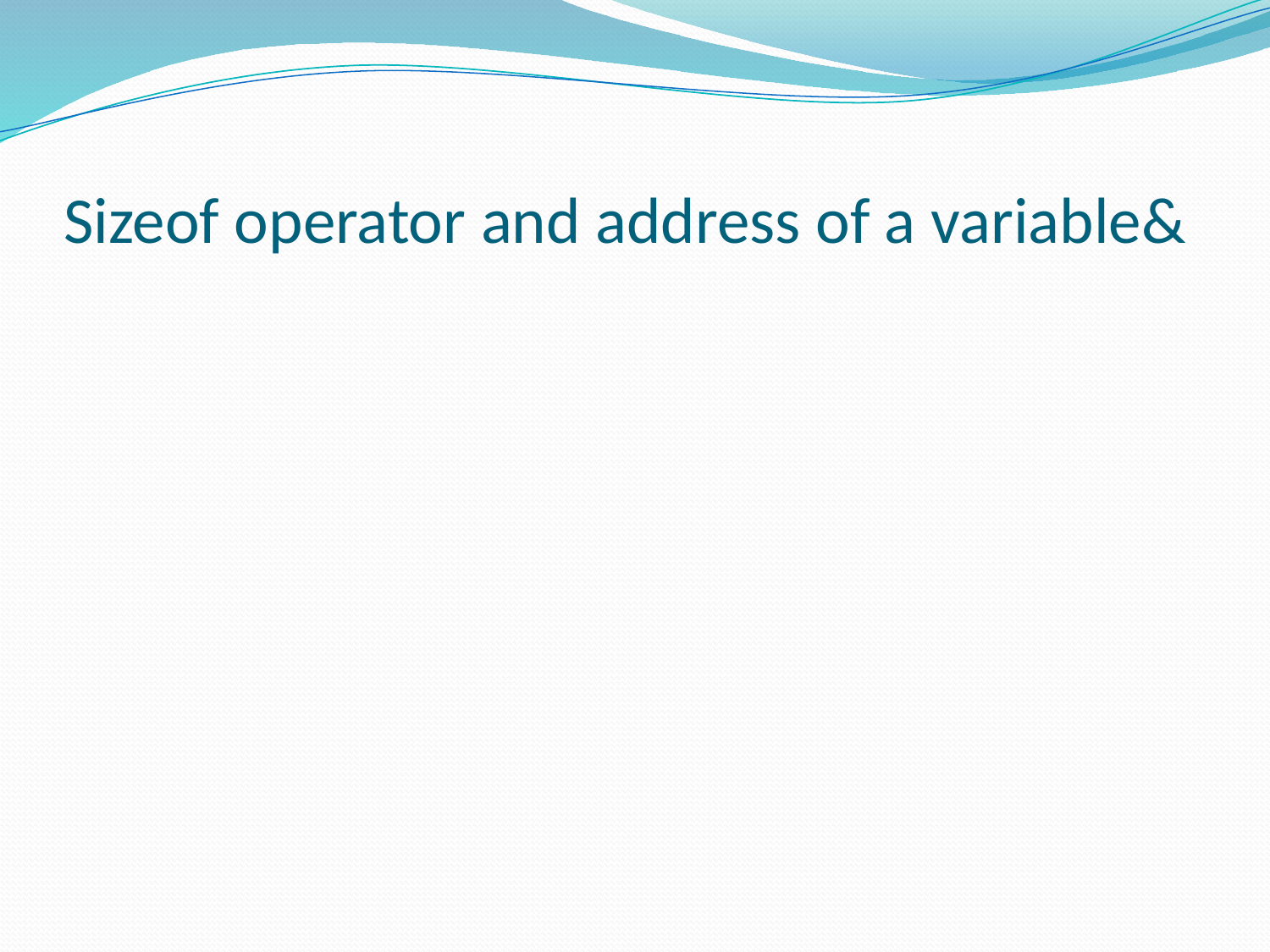

# Sizeof operator and address of a variable&